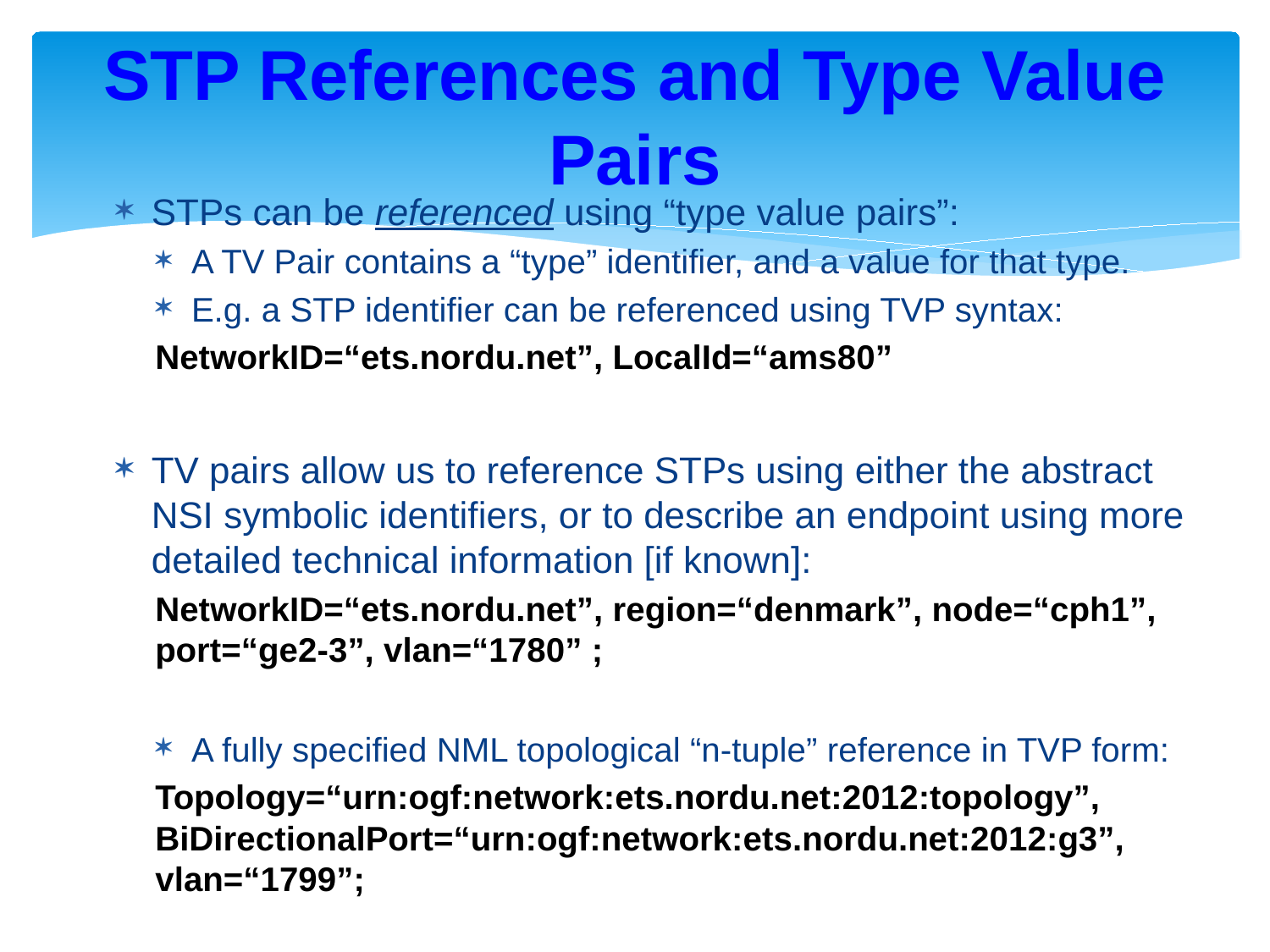

# STP References and Type Value Pairs
STPs can be referenced using “type value pairs”:
A TV Pair contains a “type” identifier, and a value for that type.
E.g. a STP identifier can be referenced using TVP syntax:
NetworkID=“ets.nordu.net”, LocalId=“ams80”

TV pairs allow us to reference STPs using either the abstract NSI symbolic identifiers, or to describe an endpoint using more detailed technical information [if known]:
NetworkID=“ets.nordu.net”, region=“denmark”, node=“cph1”, port=“ge2-3”, vlan=“1780” ;

A fully specified NML topological “n-tuple” reference in TVP form:
Topology=“urn:ogf:network:ets.nordu.net:2012:topology”, BiDirectionalPort=“urn:ogf:network:ets.nordu.net:2012:g3”,   vlan=“1799”;